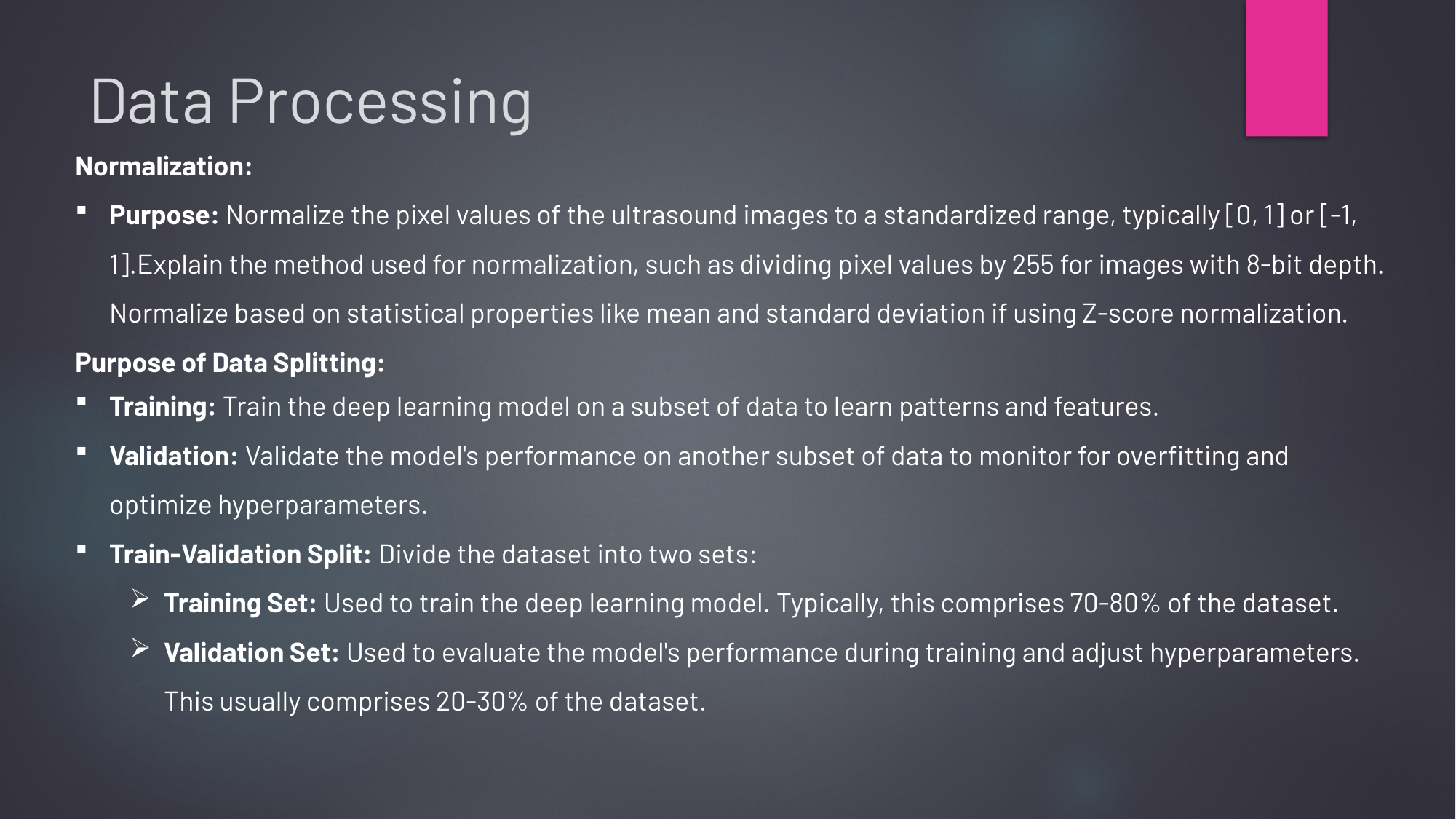

# Data Processing
Normalization:
Purpose: Normalize the pixel values of the ultrasound images to a standardized range, typically [0, 1] or [-1, 1].Explain the method used for normalization, such as dividing pixel values by 255 for images with 8-bit depth. Normalize based on statistical properties like mean and standard deviation if using Z-score normalization.
Purpose of Data Splitting:
Training: Train the deep learning model on a subset of data to learn patterns and features.
Validation: Validate the model's performance on another subset of data to monitor for overfitting and optimize hyperparameters.
Train-Validation Split: Divide the dataset into two sets:
Training Set: Used to train the deep learning model. Typically, this comprises 70-80% of the dataset.
Validation Set: Used to evaluate the model's performance during training and adjust hyperparameters. This usually comprises 20-30% of the dataset.